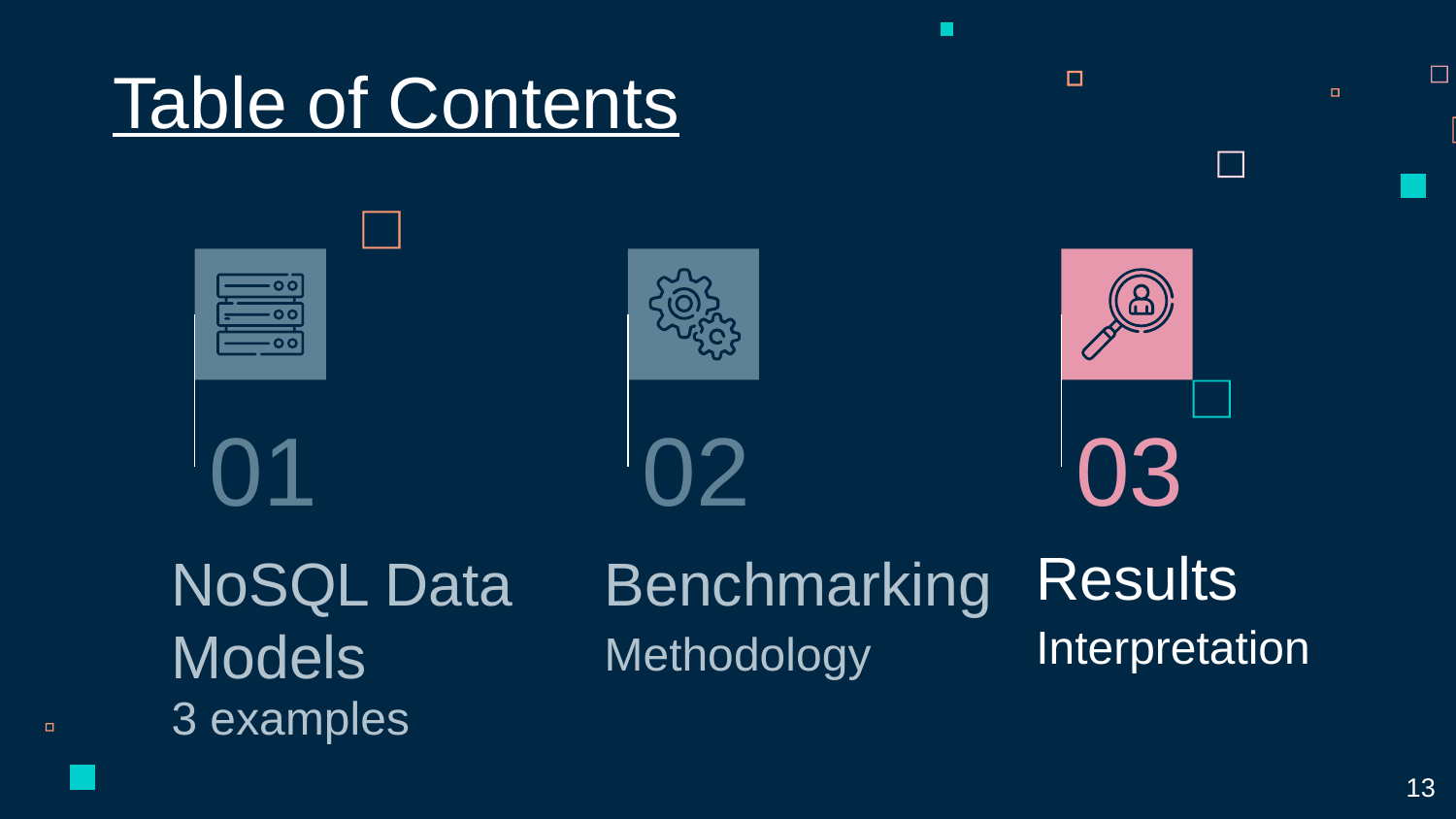

Table of Contents

01
02
03
Results
# NoSQL Data Models

Benchmarking
Interpretation
Methodology
3 examples
13